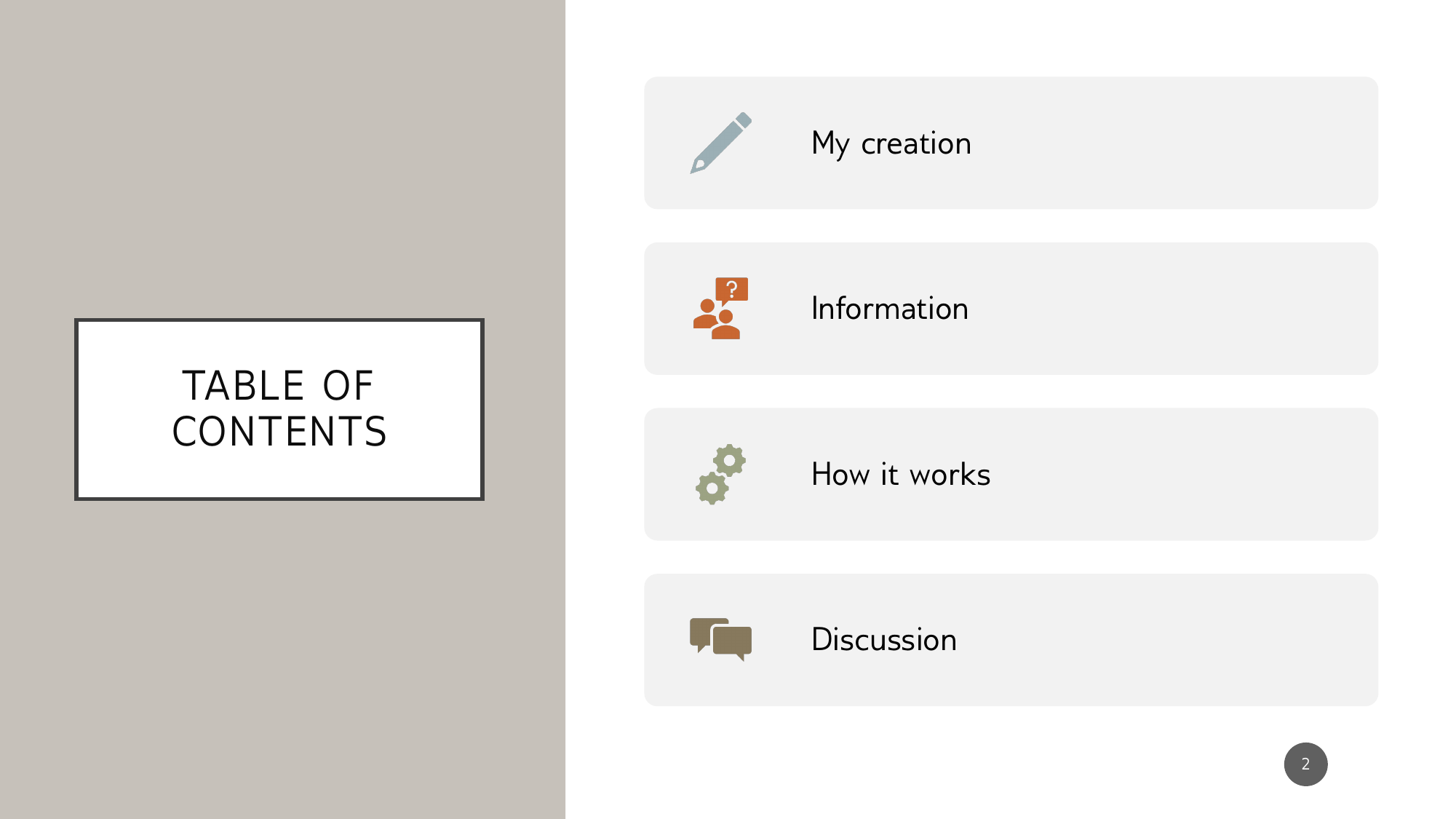

My creation
Information
How it works
Discussion
# Table of contents
2